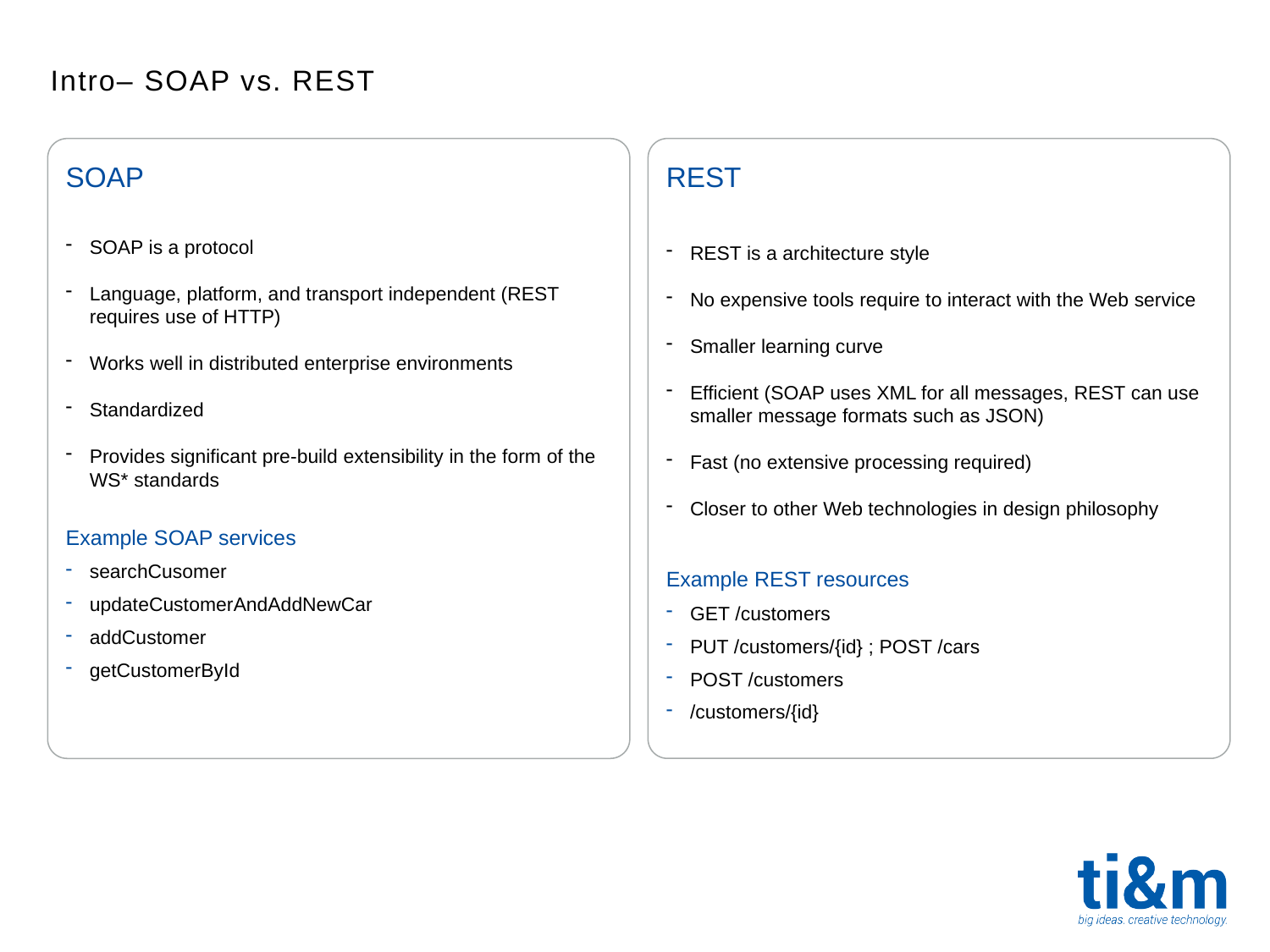

Intro– SOAP vs. REST
REST

REST is a architecture style
No expensive tools require to interact with the Web service
Smaller learning curve
Efficient (SOAP uses XML for all messages, REST can use smaller message formats such as JSON)
Fast (no extensive processing required)
Closer to other Web technologies in design philosophy

Example REST resources
GET /customers
PUT /customers/{id} ; POST /cars
POST /customers
/customers/{id}
SOAP

SOAP is a protocol
Language, platform, and transport independent (REST requires use of HTTP)
Works well in distributed enterprise environments
Standardized
Provides significant pre-build extensibility in the form of the WS* standards
Example SOAP services
searchCusomer
updateCustomerAndAddNewCar
addCustomer
getCustomerById